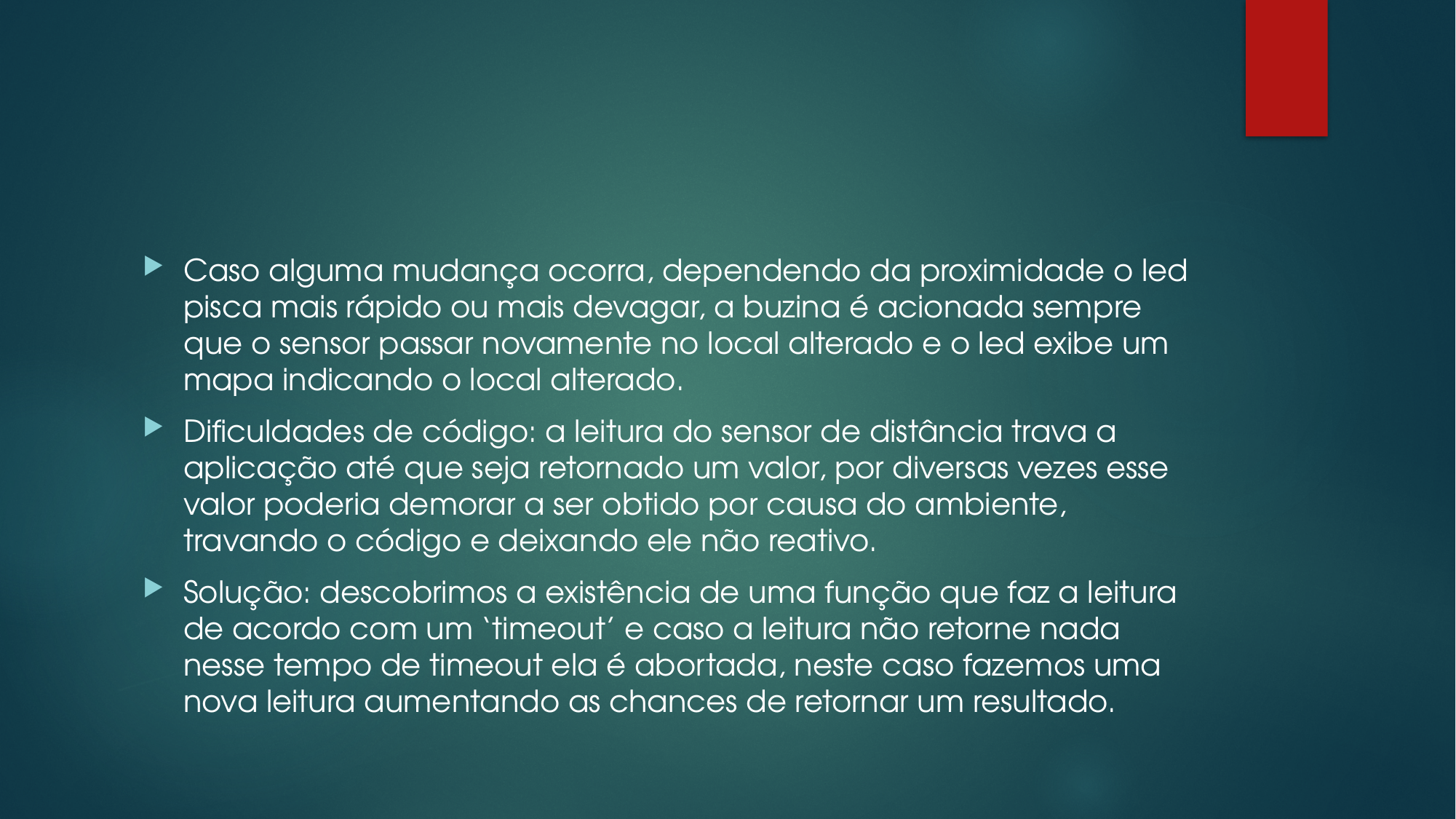

#
Caso alguma mudança ocorra, dependendo da proximidade o led pisca mais rápido ou mais devagar, a buzina é acionada sempre que o sensor passar novamente no local alterado e o led exibe um mapa indicando o local alterado.
Dificuldades de código: a leitura do sensor de distância trava a aplicação até que seja retornado um valor, por diversas vezes esse valor poderia demorar a ser obtido por causa do ambiente, travando o código e deixando ele não reativo.
Solução: descobrimos a existência de uma função que faz a leitura de acordo com um ‘timeout’ e caso a leitura não retorne nada nesse tempo de timeout ela é abortada, neste caso fazemos uma nova leitura aumentando as chances de retornar um resultado.